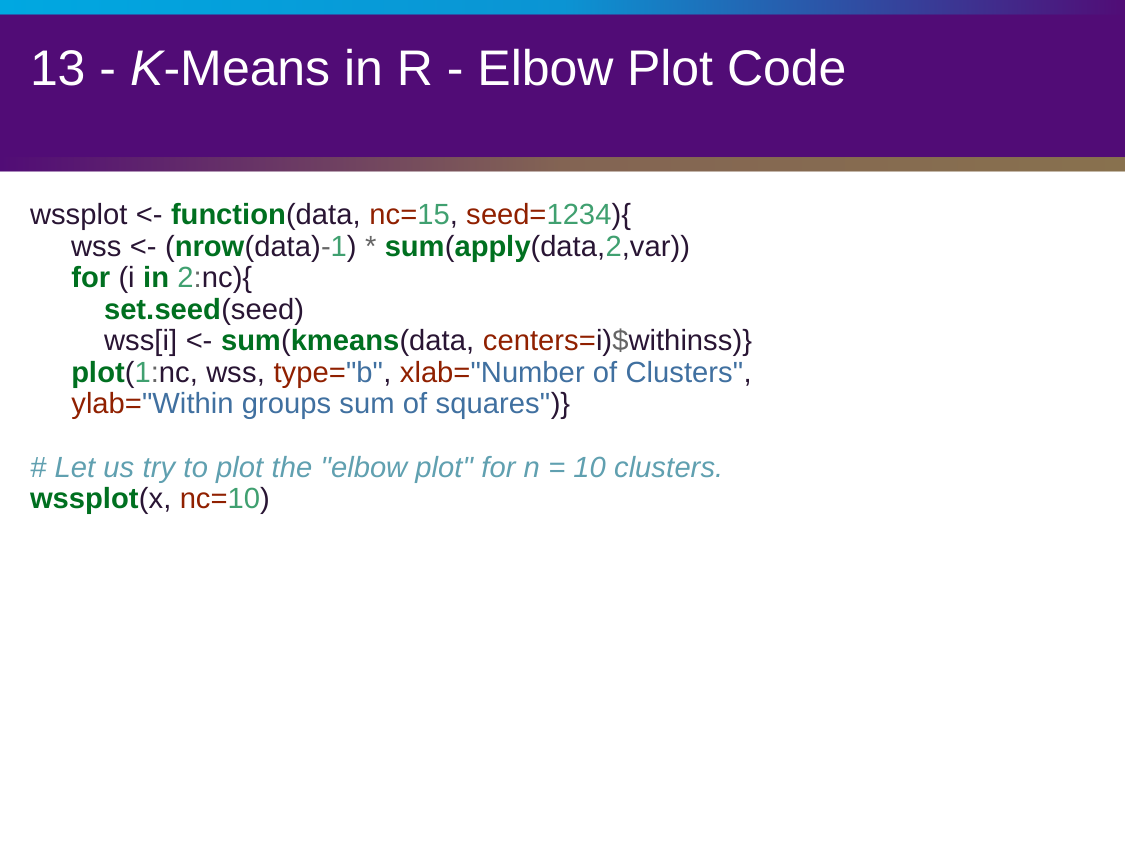

# 13 - K-Means in R - Elbow Plot Code
wssplot <- function(data, nc=15, seed=1234){
     wss <- (nrow(data)-1) * sum(apply(data,2,var))
     for (i in 2:nc){
         set.seed(seed)
         wss[i] <- sum(kmeans(data, centers=i)$withinss)}
     plot(1:nc, wss, type="b", xlab="Number of Clusters",
     ylab="Within groups sum of squares")}
# Let us try to plot the "elbow plot" for n = 10 clusters.
wssplot(x, nc=10)